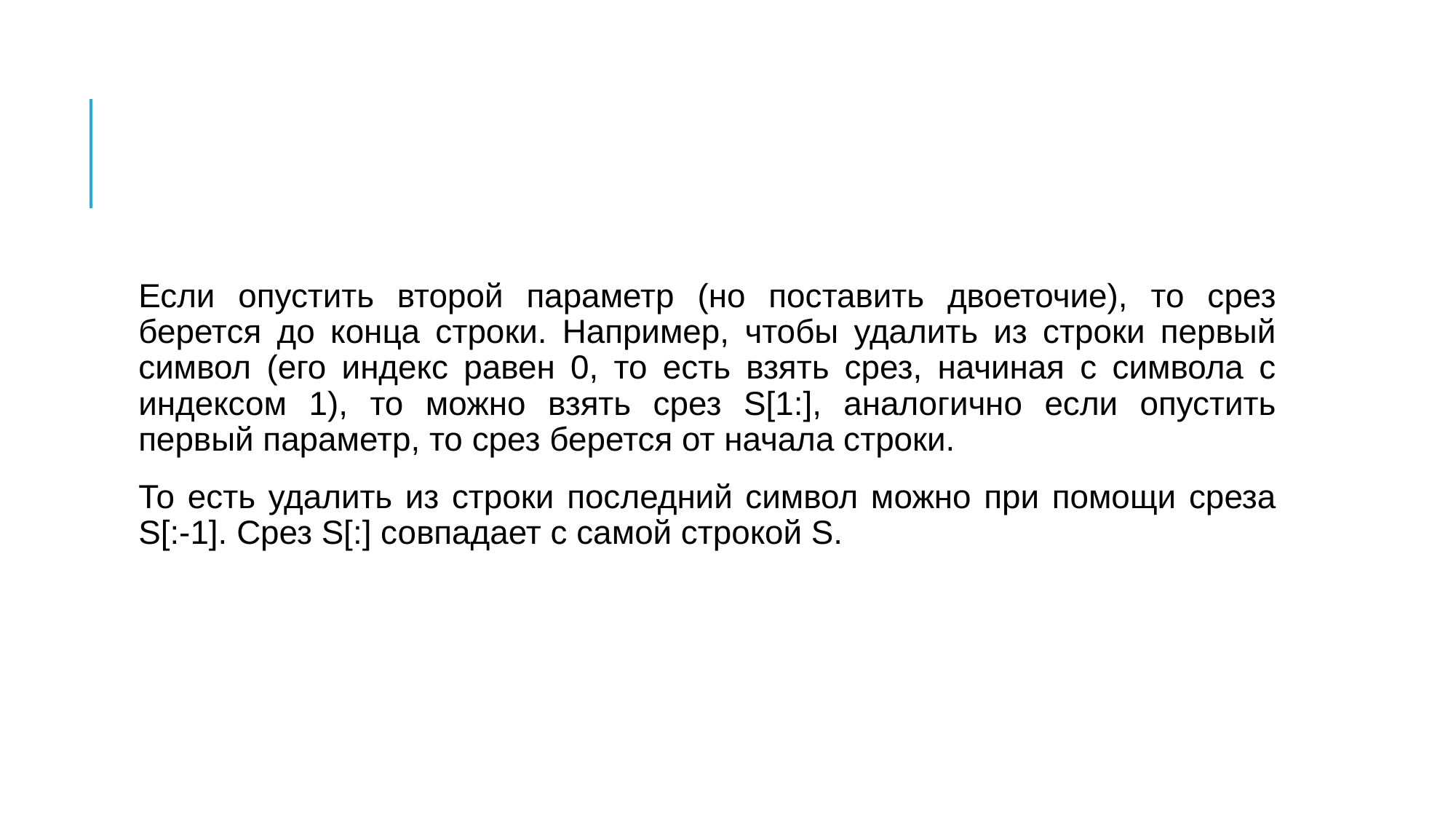

#
Если опустить второй параметр (но поставить двоеточие), то срез берется до конца строки. Например, чтобы удалить из строки первый символ (его индекс равен 0, то есть взять срез, начиная с символа с индексом 1), то можно взять срез S[1:], аналогично если опустить первый параметр, то срез берется от начала строки.
То есть удалить из строки последний символ можно при помощи среза S[:-1]. Срез S[:] совпадает с самой строкой S.